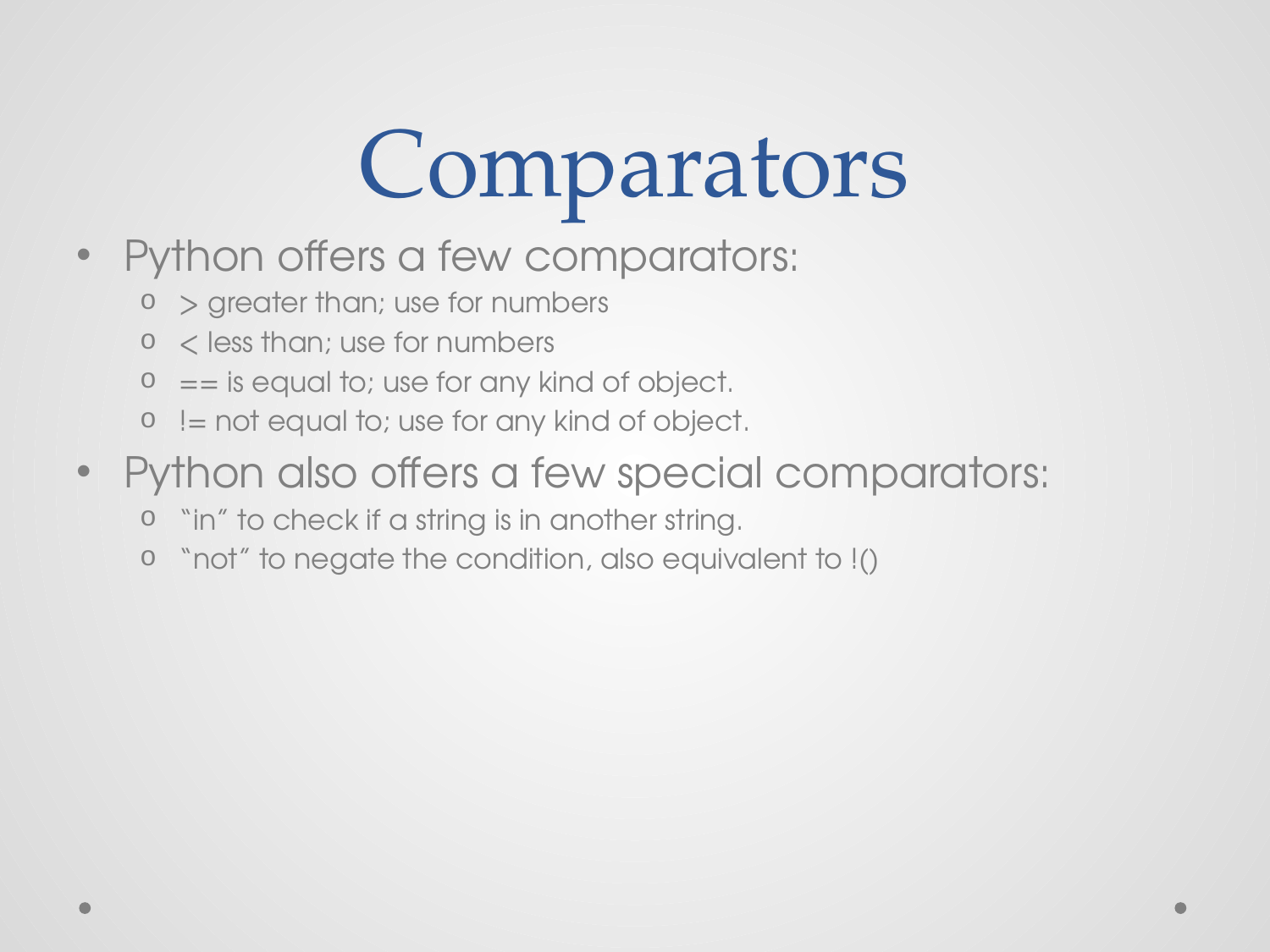

# Comparators
Python offers a few comparators:
> greater than; use for numbers
< less than; use for numbers
== is equal to; use for any kind of object.
!= not equal to; use for any kind of object.
Python also offers a few special comparators:
“in” to check if a string is in another string.
“not” to negate the condition, also equivalent to !()